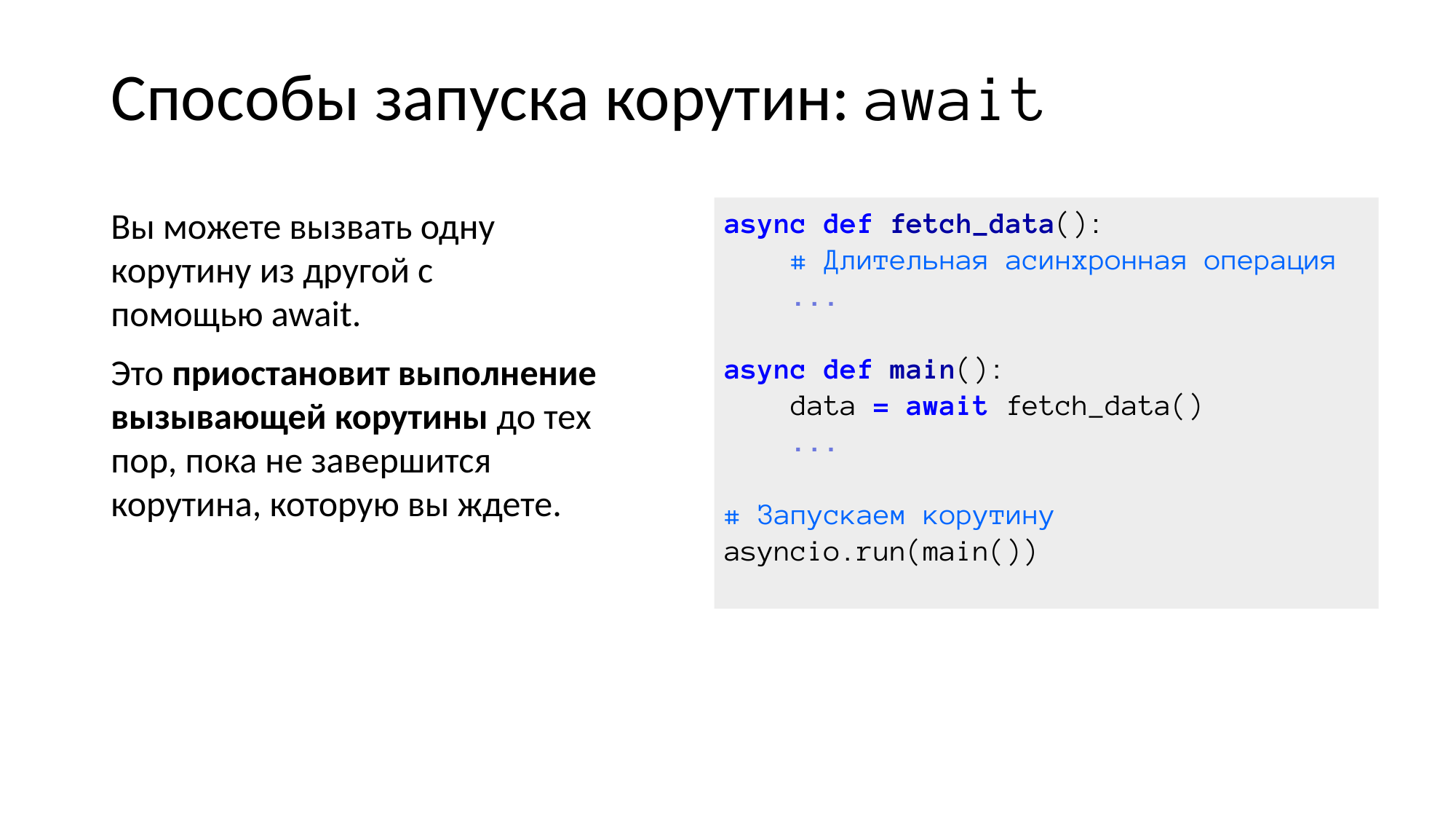

# Способы запуска корутин: await
Вы можете вызвать одну корутину из другой с помощью await.
Это приостановит выполнение вызывающей корутины до тех пор, пока не завершится корутина, которую вы ждете.
async def fetch_data():
    # Длительная асинхронная операция
    ...
   
async def main():
    data = await fetch_data()
    ...
# Запускаем корутину
asyncio.run(main())